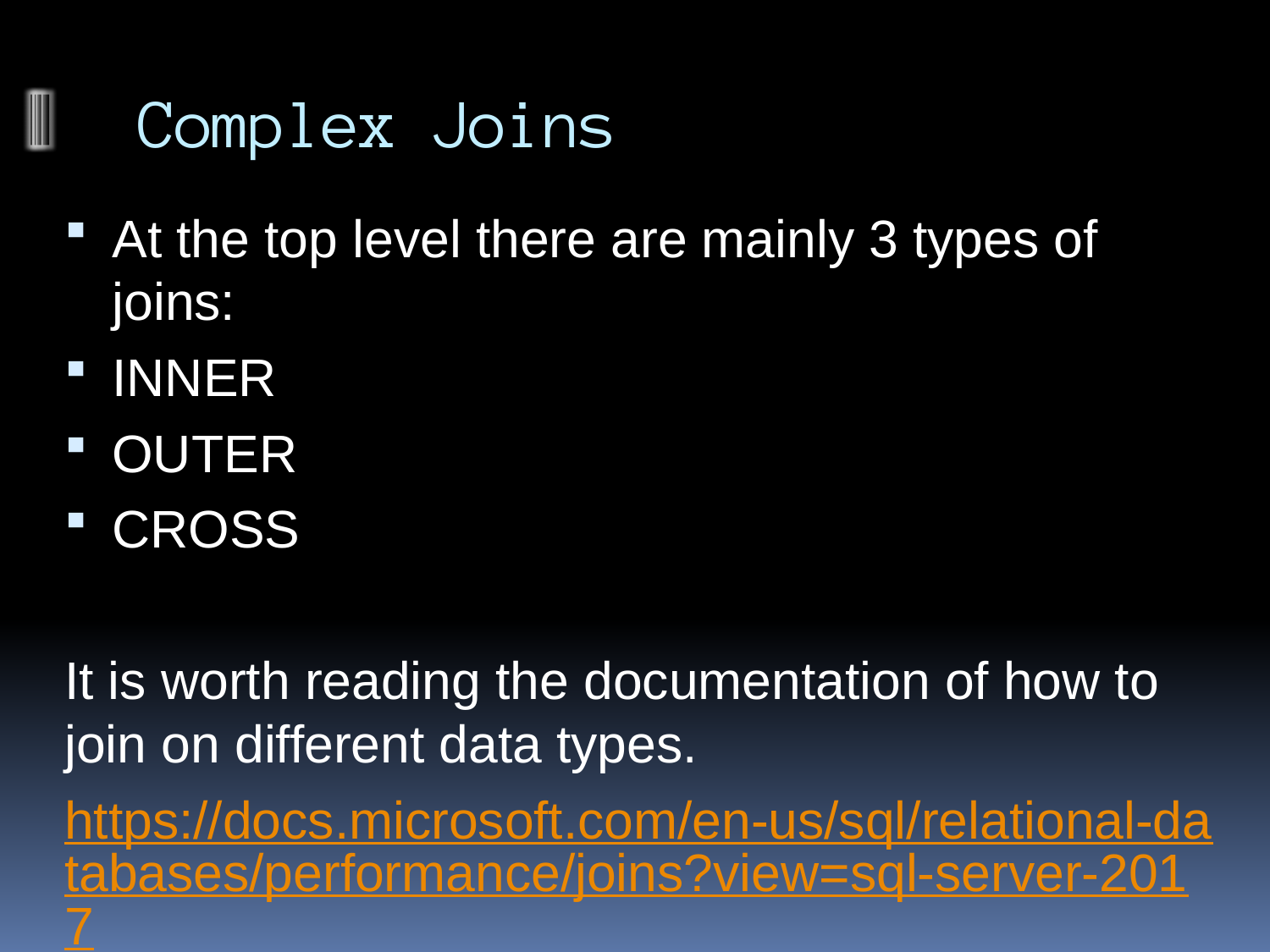

# Complex Joins
At the top level there are mainly 3 types of joins:
INNER
OUTER
CROSS

It is worth reading the documentation of how to join on different data types.
https://docs.microsoft.com/en-us/sql/relational-databases/performance/joins?view=sql-server-2017